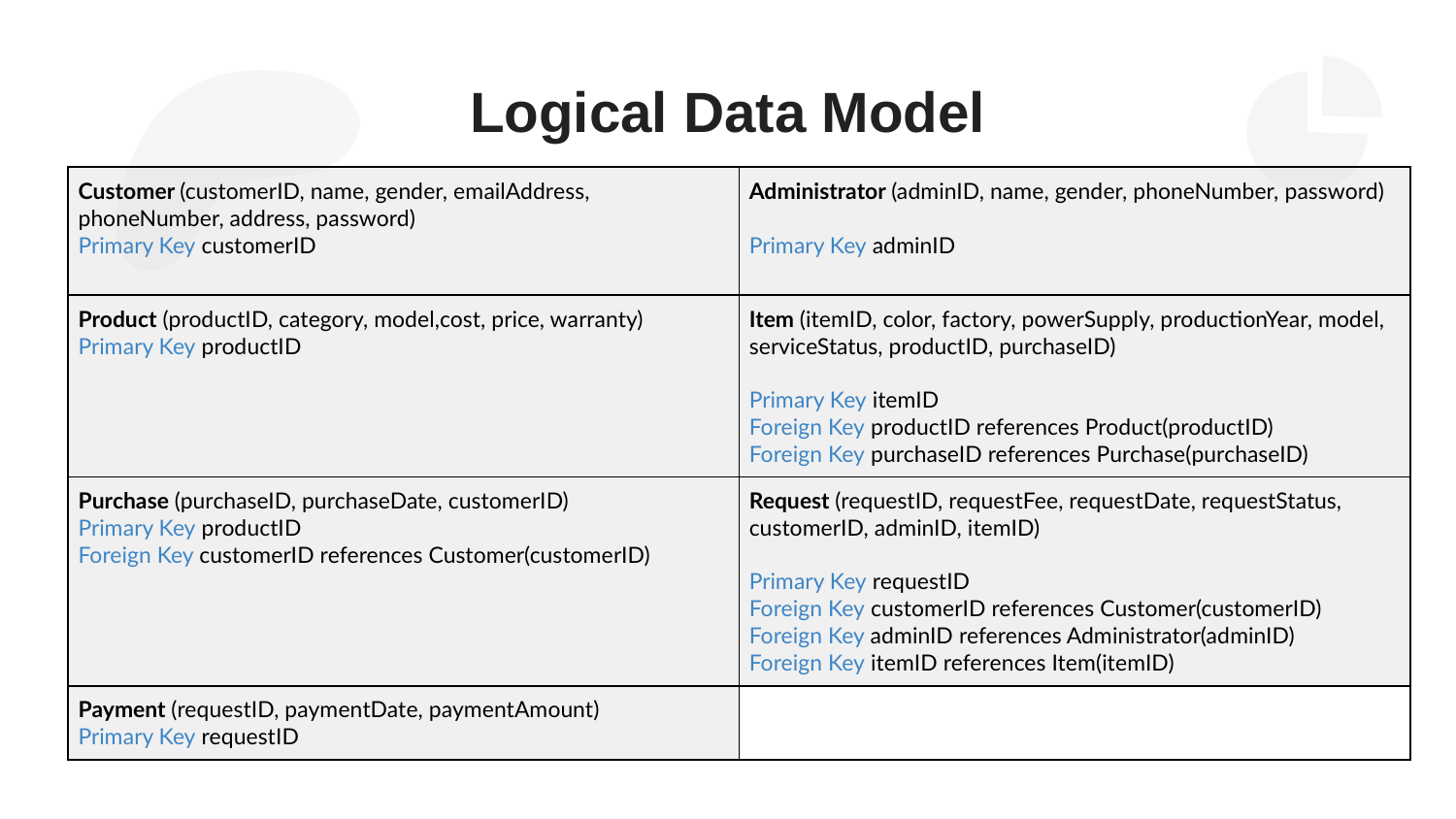

# Logical Data Model
| Customer (customerID, name, gender, emailAddress, phoneNumber, address, password) Primary Key customerID | Administrator (adminID, name, gender, phoneNumber, password) Primary Key adminID |
| --- | --- |
| Product (productID, category, model,cost, price, warranty) Primary Key productID | Item (itemID, color, factory, powerSupply, productionYear, model, serviceStatus, productID, purchaseID) Primary Key itemID Foreign Key productID references Product(productID) Foreign Key purchaseID references Purchase(purchaseID) |
| Purchase (purchaseID, purchaseDate, customerID) Primary Key productID Foreign Key customerID references Customer(customerID) | Request (requestID, requestFee, requestDate, requestStatus, customerID, adminID, itemID) Primary Key requestID Foreign Key customerID references Customer(customerID) Foreign Key adminID references Administrator(adminID) Foreign Key itemID references Item(itemID) |
| Payment (requestID, paymentDate, paymentAmount) Primary Key requestID |  |